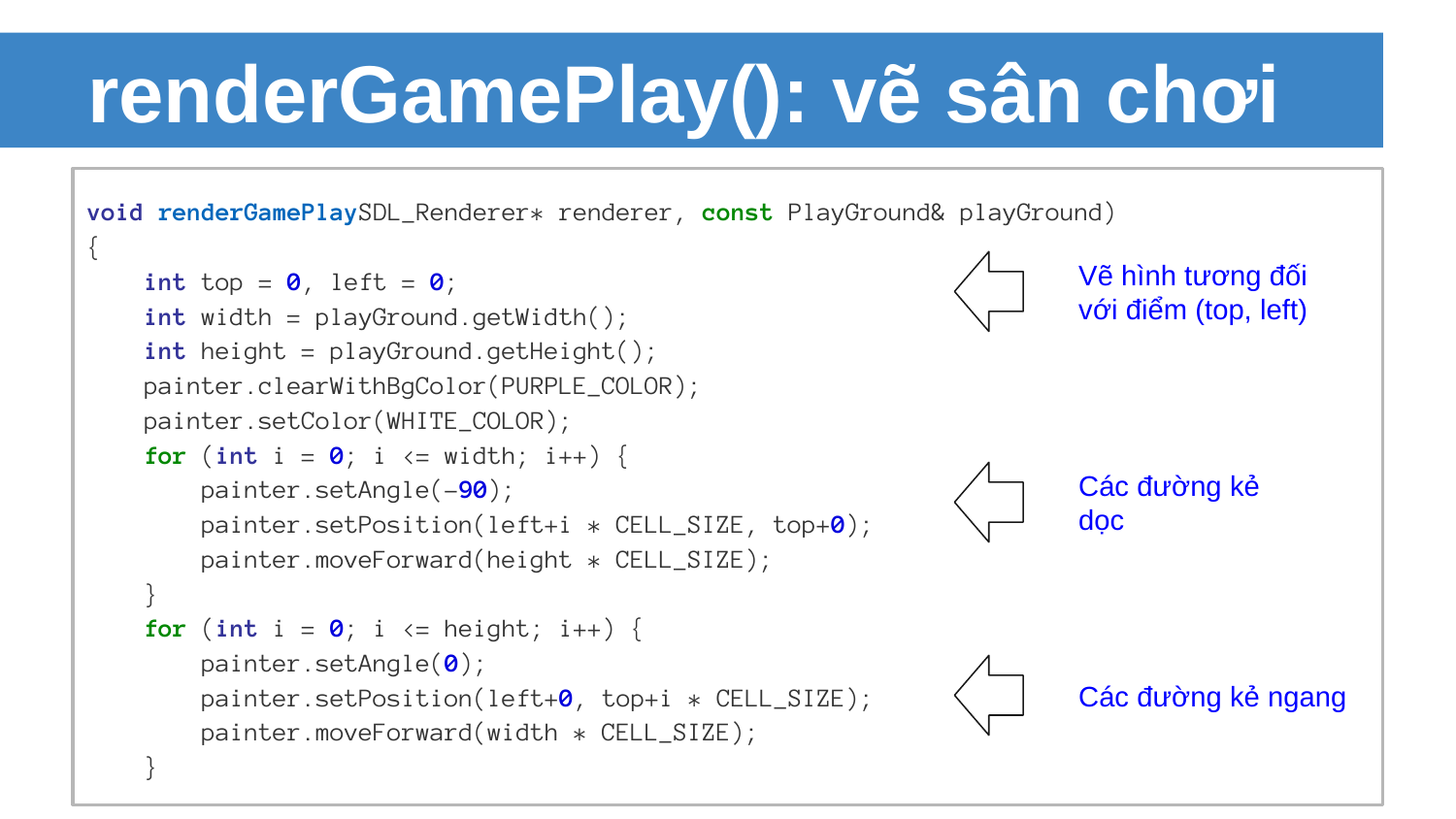

# renderGamePlay(): vẽ sân chơi

void renderGamePlaySDL_Renderer* renderer, const PlayGround& playGround)
{
    int top = 0, left = 0;
    int width = playGround.getWidth();
    int height = playGround.getHeight();
    painter.clearWithBgColor(PURPLE_COLOR);
    painter.setColor(WHITE_COLOR);
    for (int i = 0; i <= width; i++) {
        painter.setAngle(-90);
        painter.setPosition(left+i * CELL_SIZE, top+0);
        painter.moveForward(height * CELL_SIZE);
    }
    for (int i = 0; i <= height; i++) {
        painter.setAngle(0);
        painter.setPosition(left+0, top+i * CELL_SIZE);
        painter.moveForward(width * CELL_SIZE);
    }
Vẽ hình tương đối với điểm (top, left)

Các đường kẻ dọc

Các đường kẻ ngang